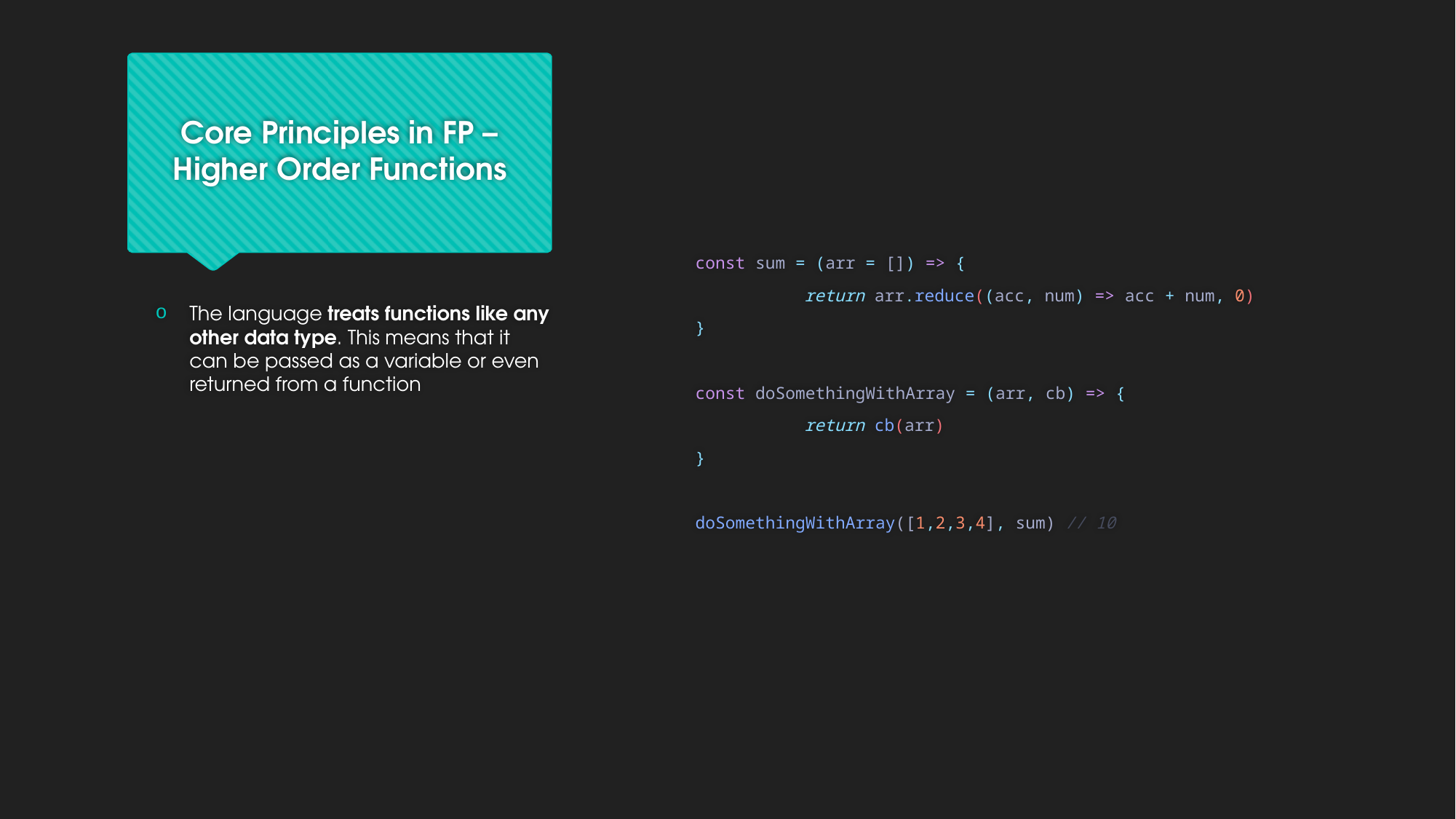

# Core Principles in FP – Higher Order Functions
	const sum = (arr = []) => {
		return arr.reduce((acc, num) => acc + num, 0)
	}

	const doSomethingWithArray = (arr, cb) => {
		return cb(arr)
	}

	doSomethingWithArray([1,2,3,4], sum) // 10
The language treats functions like any other data type. This means that it can be passed as a variable or even returned from a function